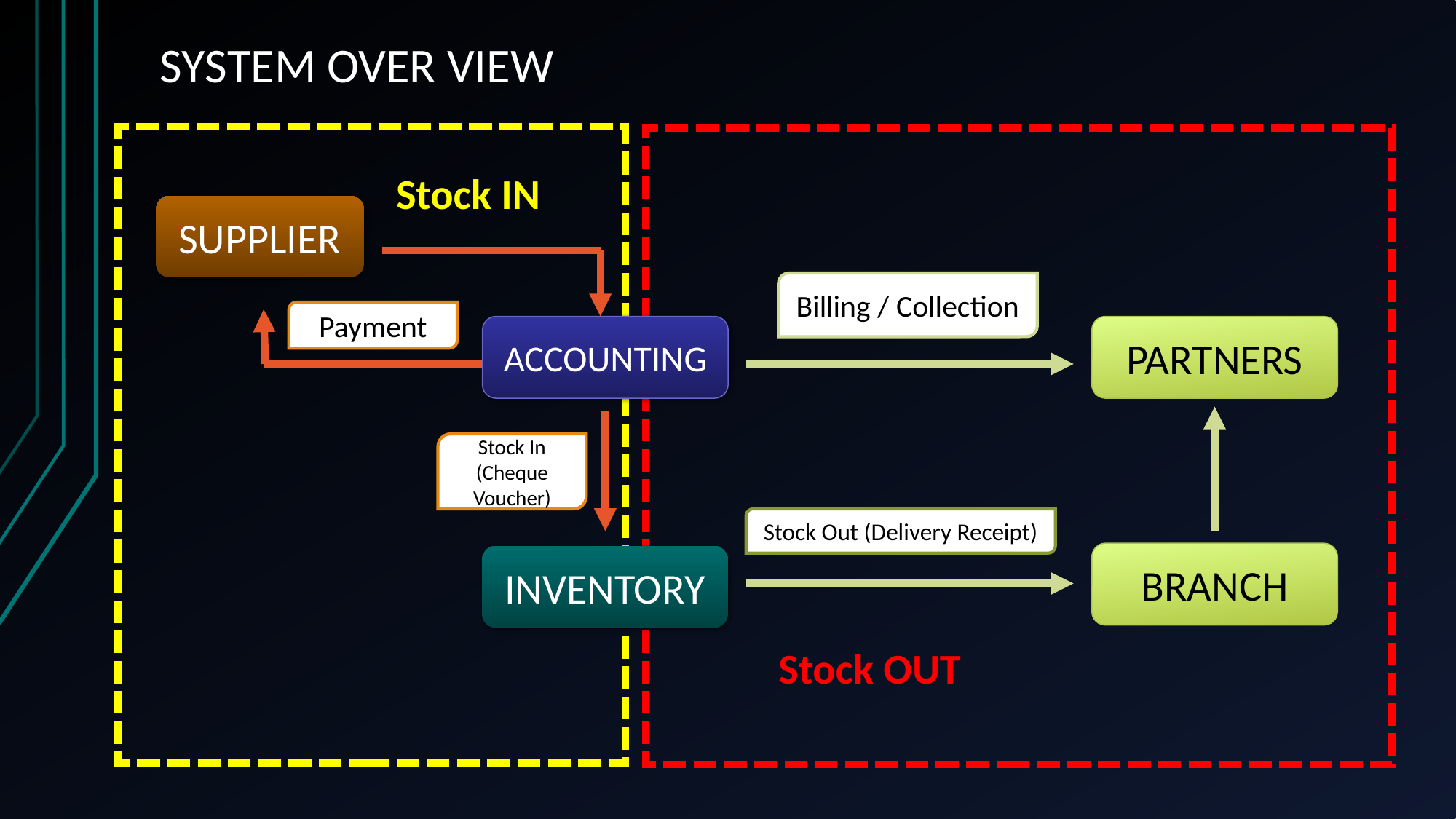

# SYSTEM OVER VIEW

Stock IN
SUPPLIER
Billing / Collection
Payment
ACCOUNTING
PARTNERS
Stock In (Cheque Voucher)
Stock Out (Delivery Receipt)
BRANCH
INVENTORY
Stock OUT